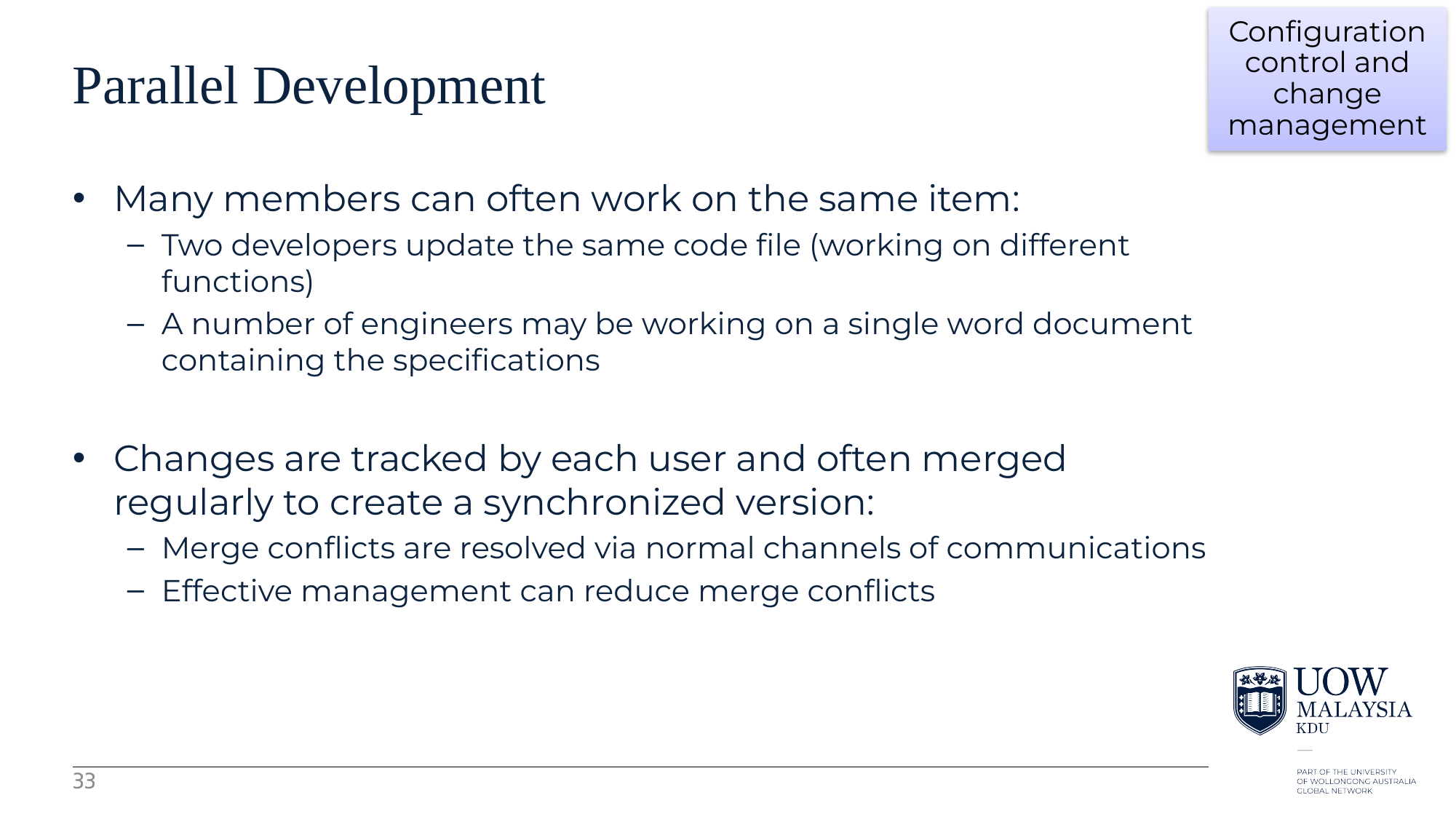

33

Configuration control and change management
# Parallel Development
Many members can often work on the same item:
Two developers update the same code file (working on different functions)
A number of engineers may be working on a single word document containing the specifications

Changes are tracked by each user and often merged regularly to create a synchronized version:
Merge conflicts are resolved via normal channels of communications
Effective management can reduce merge conflicts